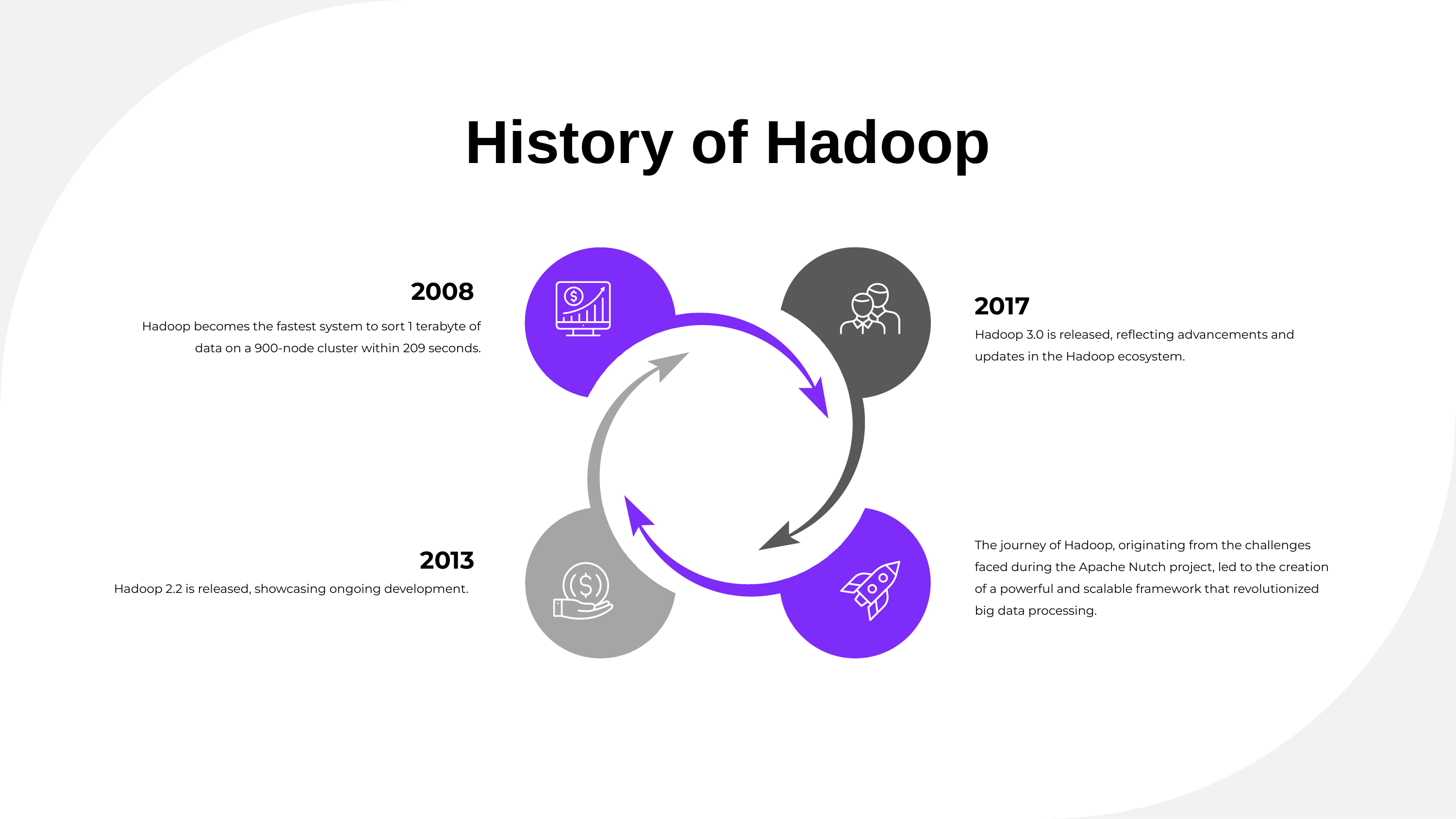

History of Hadoop

2008
Hadoop becomes the fastest system to sort 1 terabyte of data on a 900-node cluster within 209 seconds.
2017
Hadoop 3.0 is released, reflecting advancements and updates in the Hadoop ecosystem.

2013
Hadoop 2.2 is released, showcasing ongoing development.
The journey of Hadoop, originating from the challenges faced during the Apache Nutch project, led to the creation of a powerful and scalable framework that revolutionized big data processing.